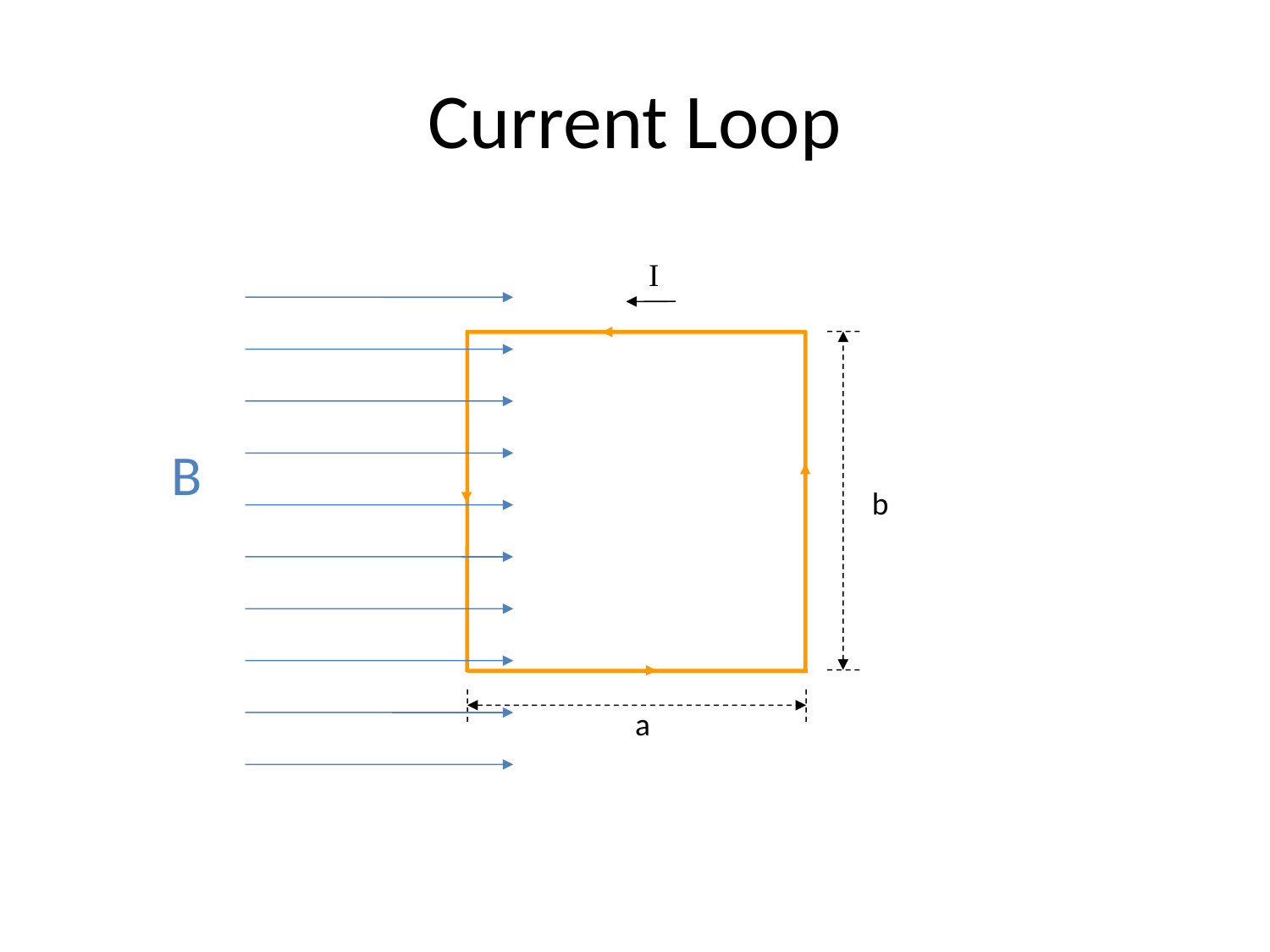

# Current Loop
I

b

a

B